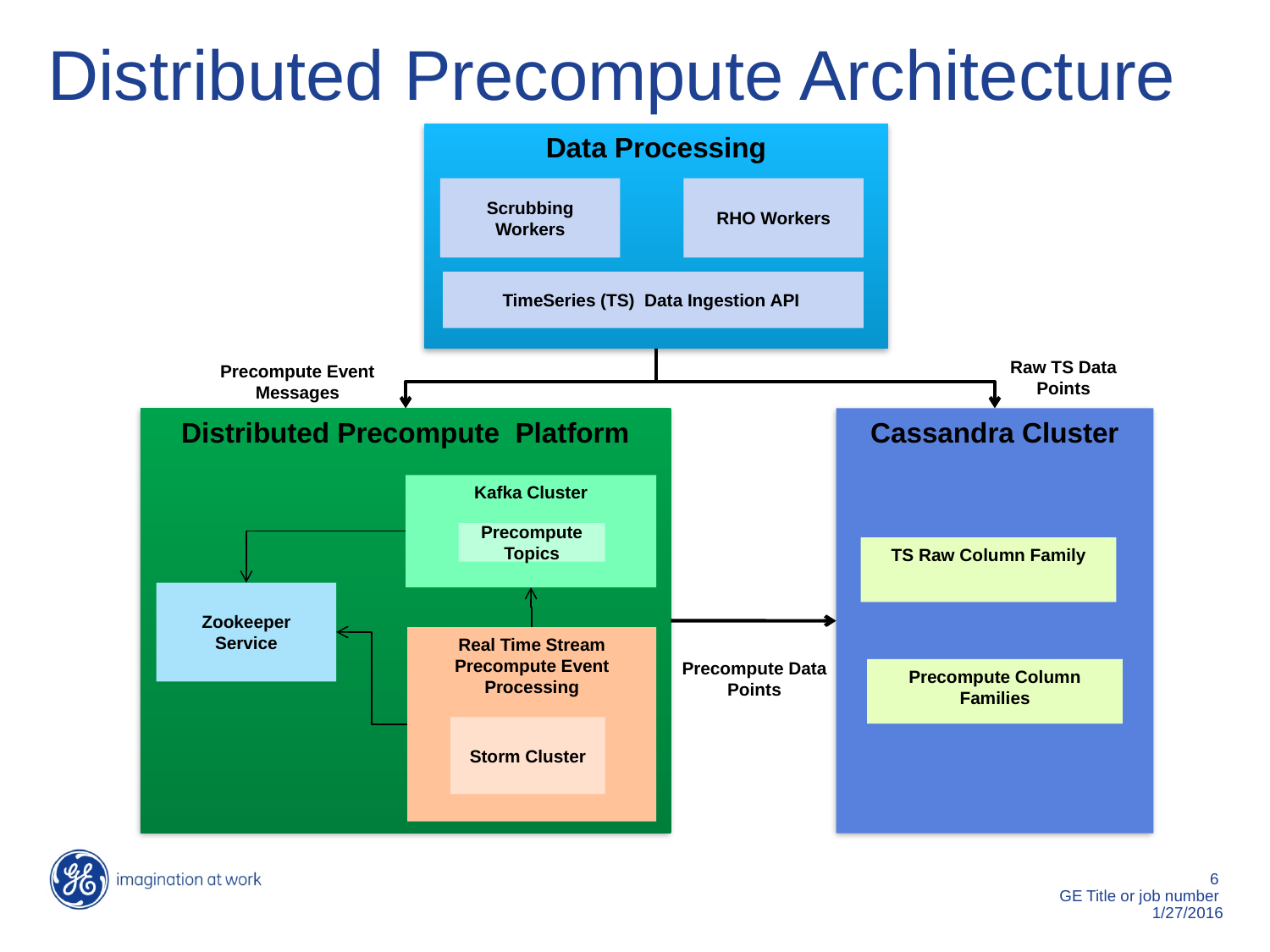

# Distributed Precompute Architecture
Data Processing
Scrubbing Workers
RHO Workers
TimeSeries (TS)  Data Ingestion API
Raw TS Data Points
Precompute Event Messages
Distributed Precompute  Platform
Cassandra Cluster
Kafka Cluster
Precompute Topics
TS Raw Column Family
Zookeeper Service
Real Time Stream Precompute Event Processing
Precompute Data Points
Precompute Column Families
Storm Cluster